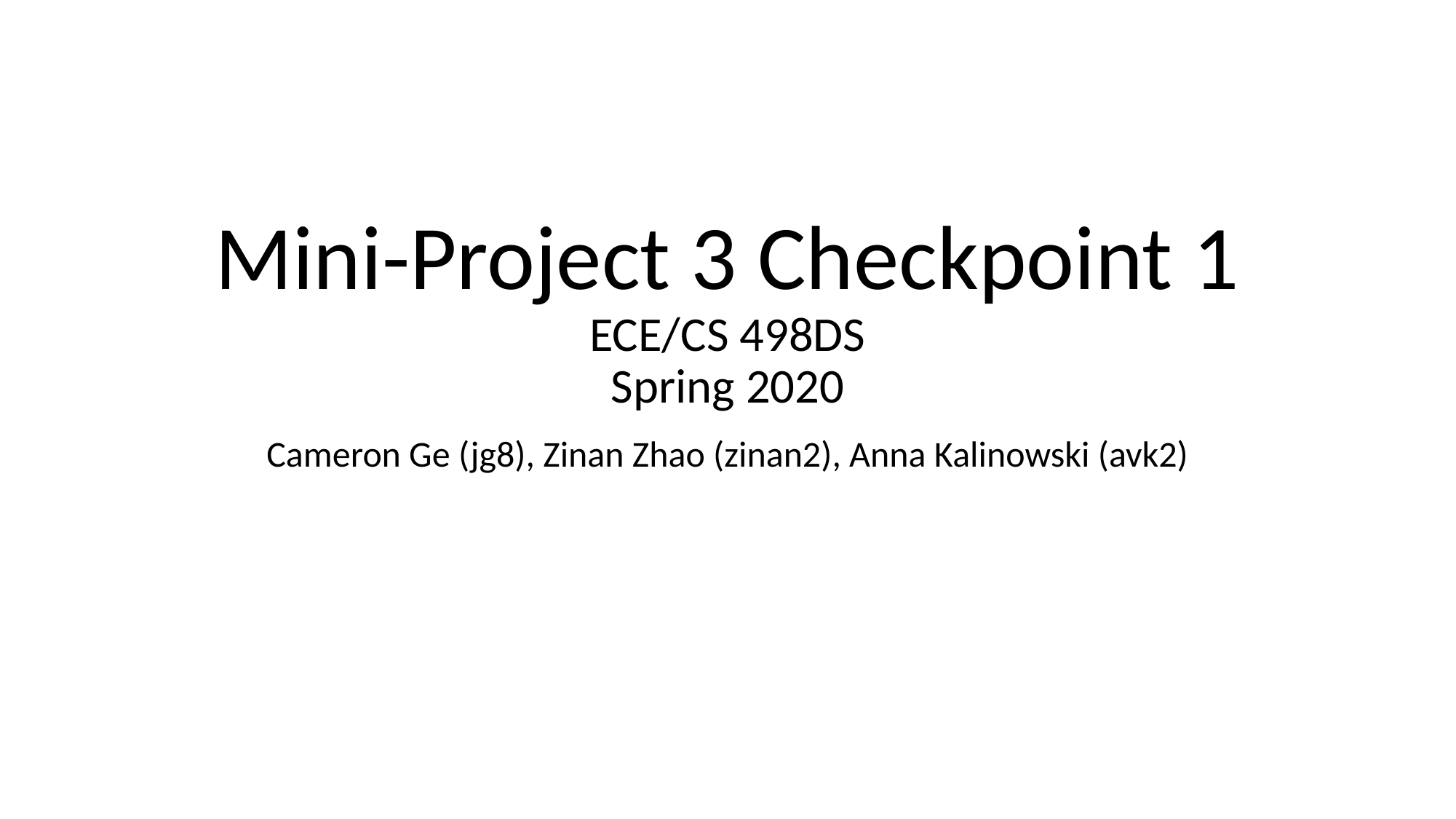

Mini-Project 3 Checkpoint 1
ECE/CS 498DS
Spring 2020
Cameron Ge (jg8), Zinan Zhao (zinan2), Anna Kalinowski (avk2)